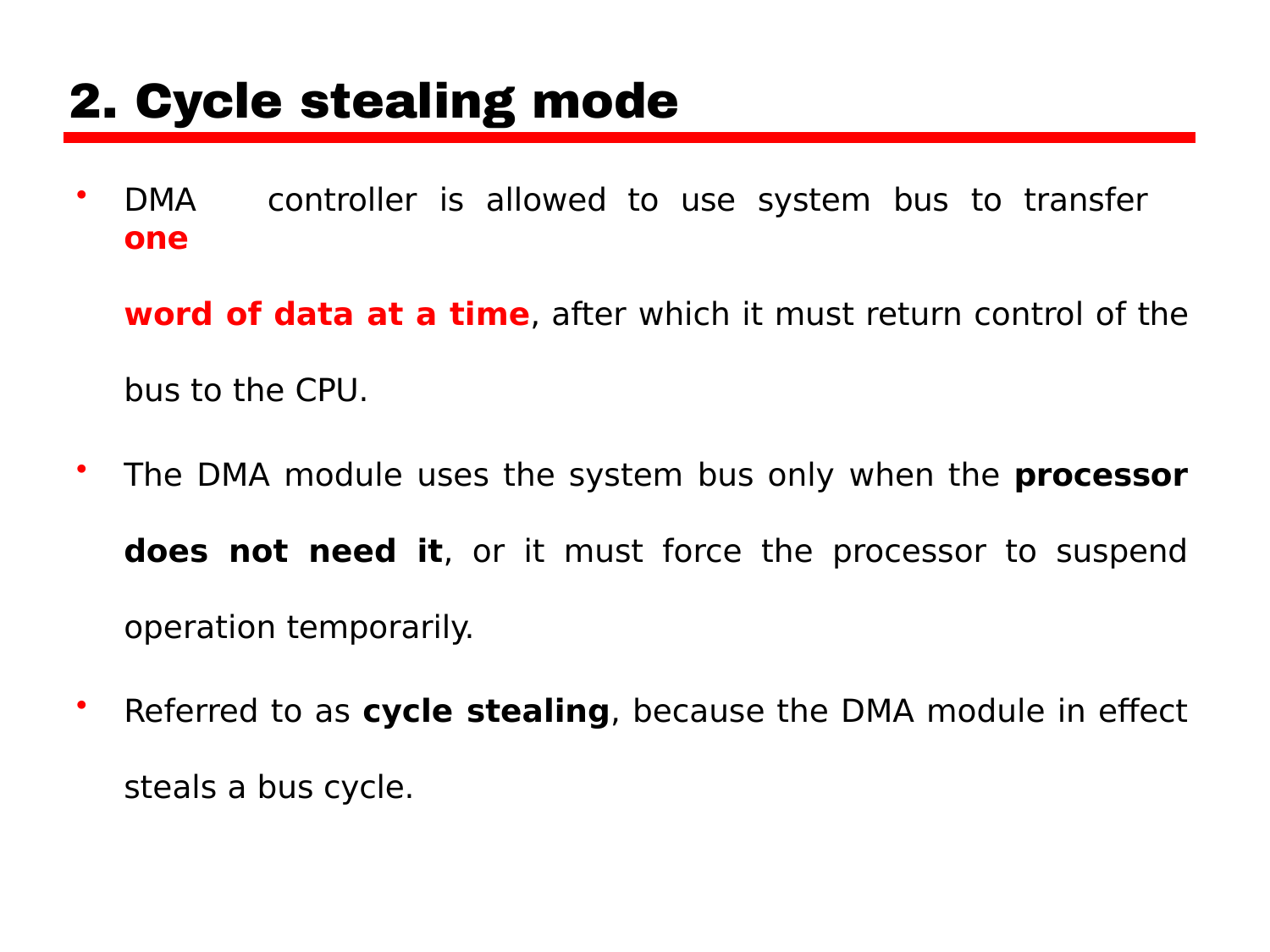

# 2. Cycle stealing mode
DMA	controller	is	allowed	to	use	system	bus	to	transfer	one
word of data at a time, after which it must return control of the bus to the CPU.
The DMA module uses the system bus only when the processor does not need it, or it must force the processor to suspend operation temporarily.
Referred to as cycle stealing, because the DMA module in effect steals a bus cycle.